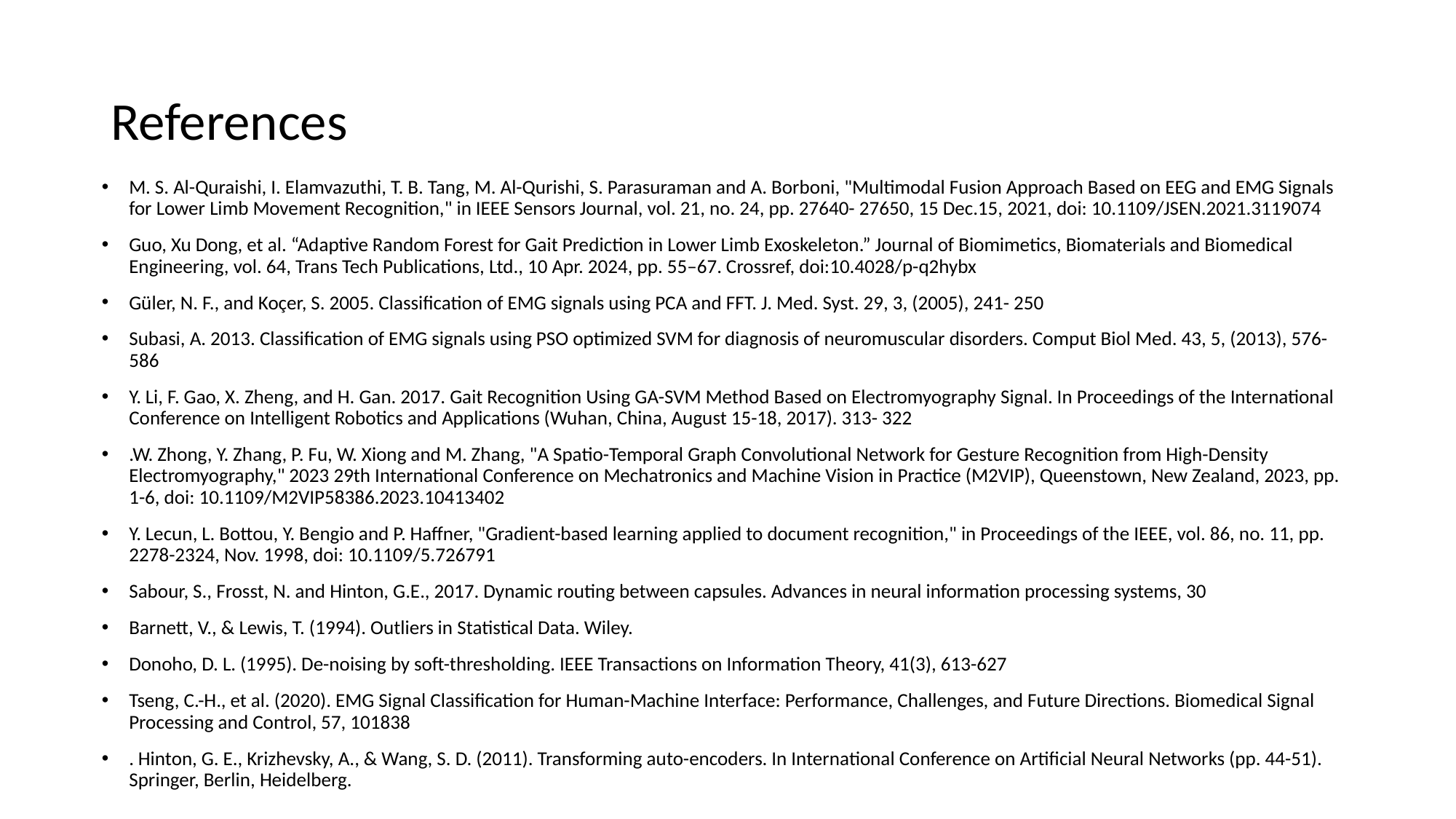

# References
M. S. Al-Quraishi, I. Elamvazuthi, T. B. Tang, M. Al-Qurishi, S. Parasuraman and A. Borboni, "Multimodal Fusion Approach Based on EEG and EMG Signals for Lower Limb Movement Recognition," in IEEE Sensors Journal, vol. 21, no. 24, pp. 27640- 27650, 15 Dec.15, 2021, doi: 10.1109/JSEN.2021.3119074
Guo, Xu Dong, et al. “Adaptive Random Forest for Gait Prediction in Lower Limb Exoskeleton.” Journal of Biomimetics, Biomaterials and Biomedical Engineering, vol. 64, Trans Tech Publications, Ltd., 10 Apr. 2024, pp. 55–67. Crossref, doi:10.4028/p-q2hybx
Güler, N. F., and Koçer, S. 2005. Classification of EMG signals using PCA and FFT. J. Med. Syst. 29, 3, (2005), 241- 250
Subasi, A. 2013. Classification of EMG signals using PSO optimized SVM for diagnosis of neuromuscular disorders. Comput Biol Med. 43, 5, (2013), 576-586
Y. Li, F. Gao, X. Zheng, and H. Gan. 2017. Gait Recognition Using GA-SVM Method Based on Electromyography Signal. In Proceedings of the International Conference on Intelligent Robotics and Applications (Wuhan, China, August 15-18, 2017). 313- 322
.W. Zhong, Y. Zhang, P. Fu, W. Xiong and M. Zhang, "A Spatio-Temporal Graph Convolutional Network for Gesture Recognition from High-Density Electromyography," 2023 29th International Conference on Mechatronics and Machine Vision in Practice (M2VIP), Queenstown, New Zealand, 2023, pp. 1-6, doi: 10.1109/M2VIP58386.2023.10413402
Y. Lecun, L. Bottou, Y. Bengio and P. Haffner, "Gradient-based learning applied to document recognition," in Proceedings of the IEEE, vol. 86, no. 11, pp. 2278-2324, Nov. 1998, doi: 10.1109/5.726791
Sabour, S., Frosst, N. and Hinton, G.E., 2017. Dynamic routing between capsules. Advances in neural information processing systems, 30
Barnett, V., & Lewis, T. (1994). Outliers in Statistical Data. Wiley.
Donoho, D. L. (1995). De-noising by soft-thresholding. IEEE Transactions on Information Theory, 41(3), 613-627
Tseng, C.-H., et al. (2020). EMG Signal Classification for Human-Machine Interface: Performance, Challenges, and Future Directions. Biomedical Signal Processing and Control, 57, 101838
. Hinton, G. E., Krizhevsky, A., & Wang, S. D. (2011). Transforming auto-encoders. In International Conference on Artificial Neural Networks (pp. 44-51). Springer, Berlin, Heidelberg.